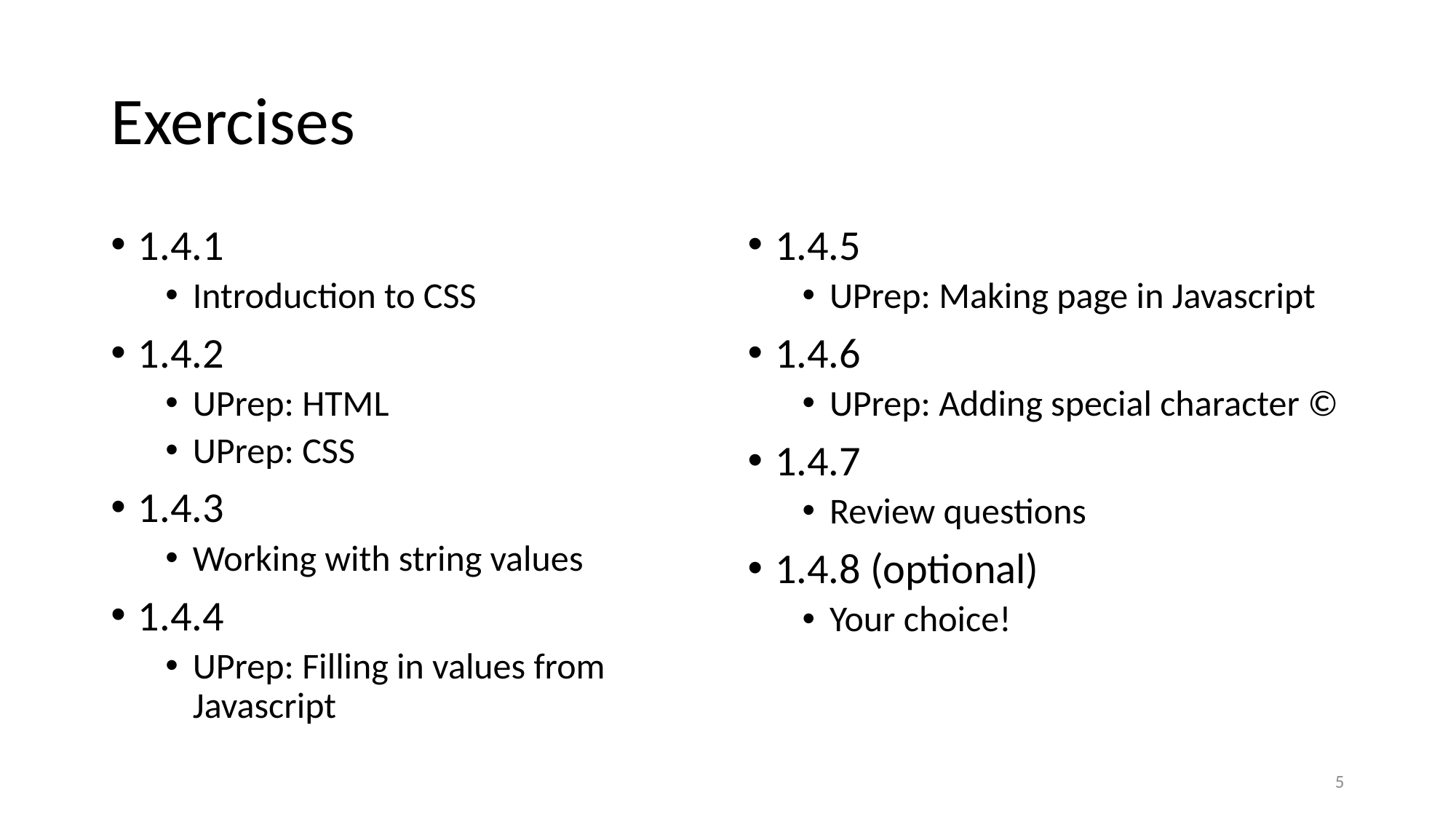

# Exercises
1.4.1
Introduction to CSS
1.4.2
UPrep: HTML
UPrep: CSS
1.4.3
Working with string values
1.4.4
UPrep: Filling in values from Javascript
1.4.5
UPrep: Making page in Javascript
1.4.6
UPrep: Adding special character ©
1.4.7
Review questions
1.4.8 (optional)
Your choice!
5